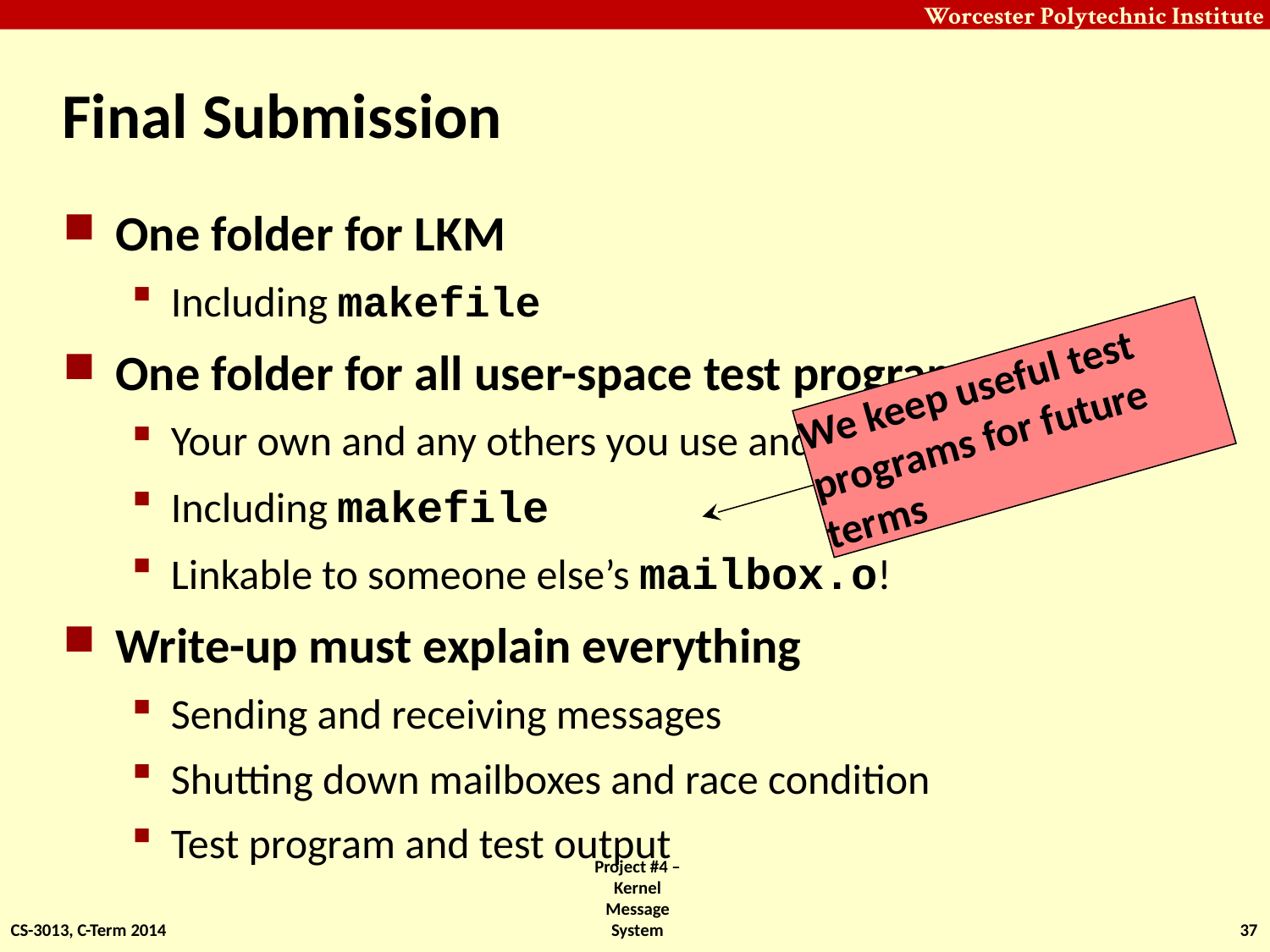

# Final Submission
One folder for LKM
Including makefile
One folder for all user-space test programs
Your own and any others you use and/or modify
Including makefile
Linkable to someone else’s mailbox.o!
Write-up must explain everything
Sending and receiving messages
Shutting down mailboxes and race condition
Test program and test output
We keep useful test
programs for future terms

CS-3013, C-Term 2014
Project #4 – Kernel Message System
37